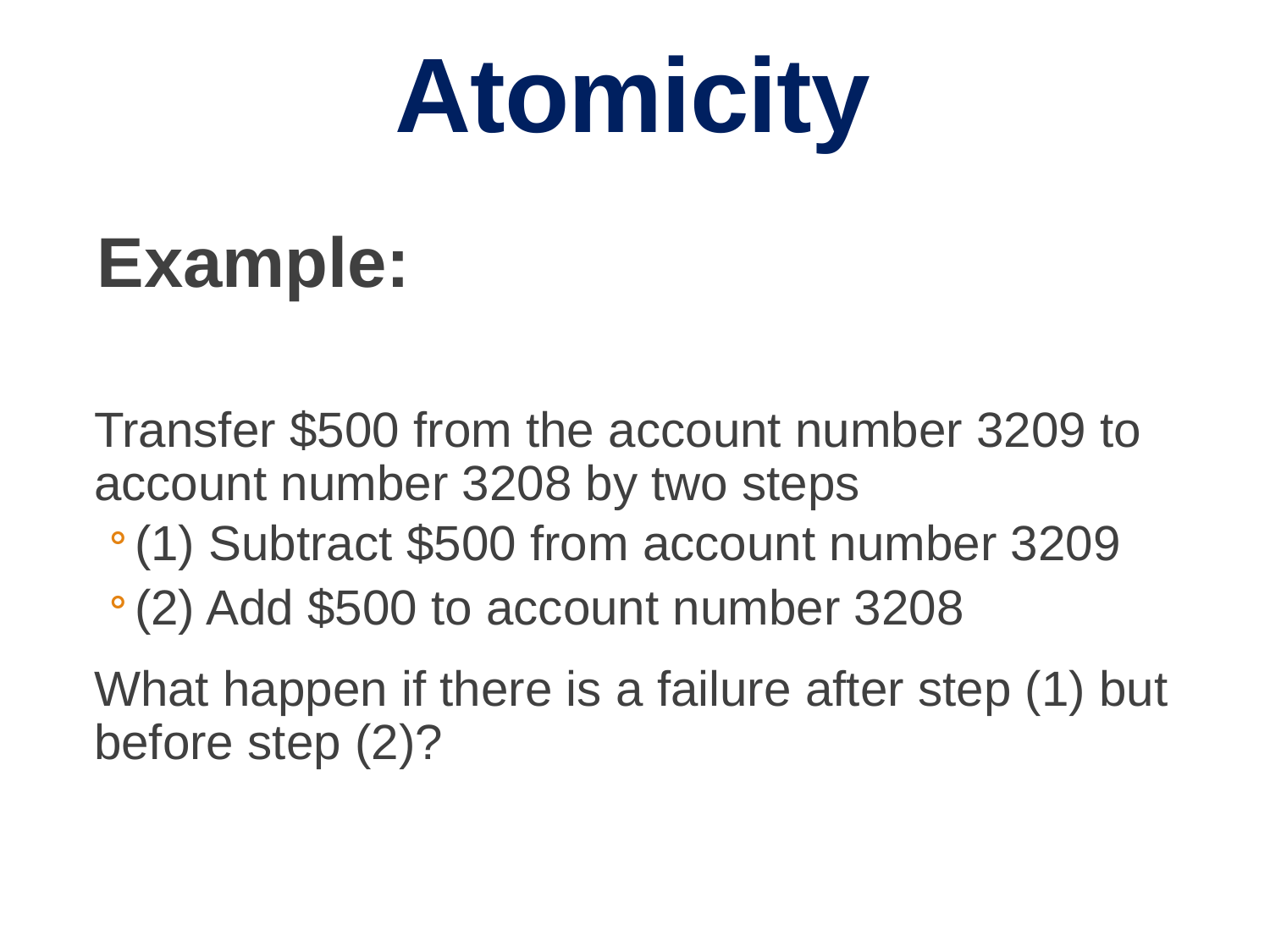

Atomicity
# Example:

Transfer $500 from the account number 3209 to account number 3208 by two steps
(1) Subtract $500 from account number 3209
(2) Add $500 to account number 3208
What happen if there is a failure after step (1) but before step (2)?